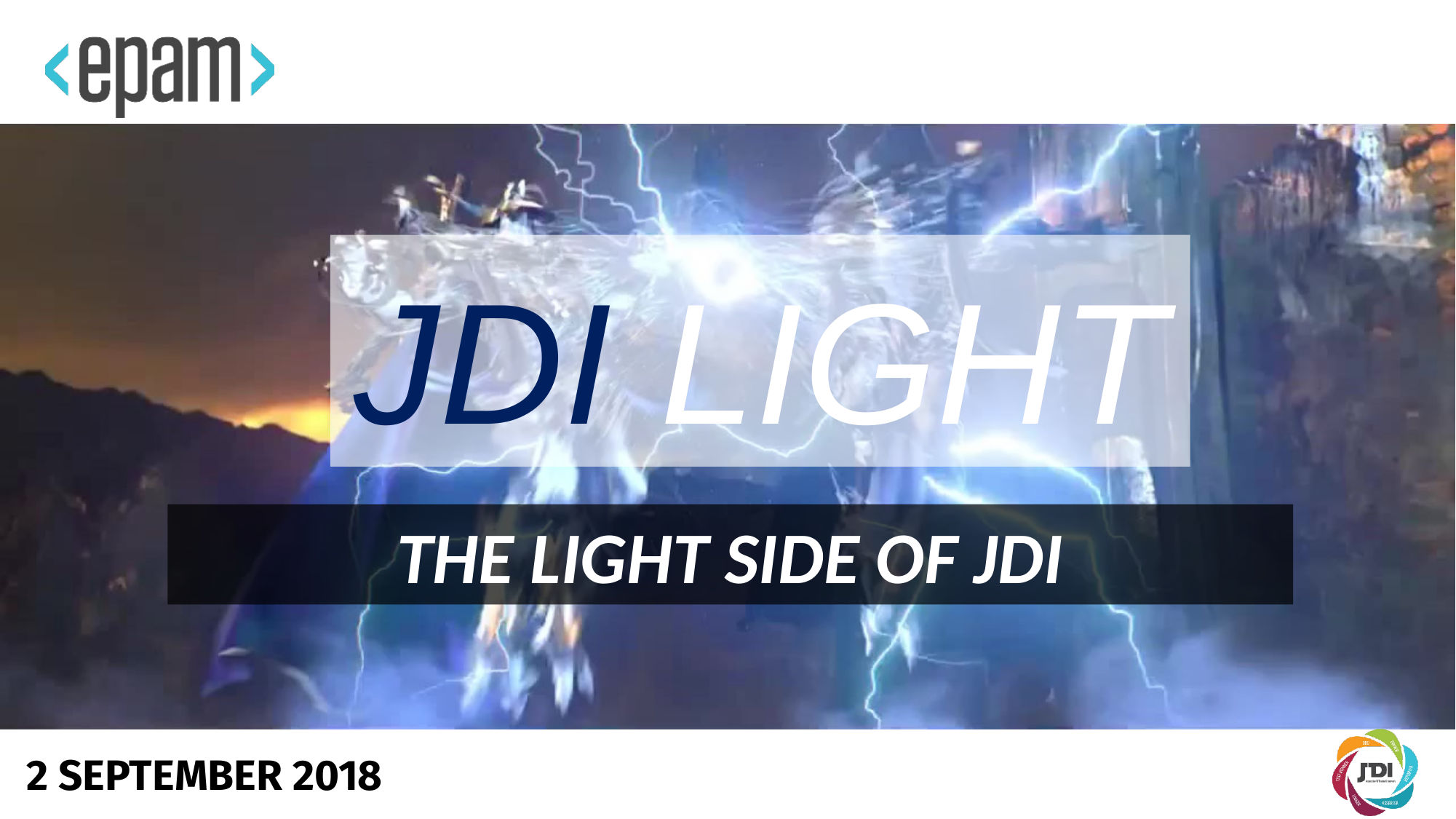

JDI LIGHT
THE LIGHT SIDE OF JDI
2 September 2018